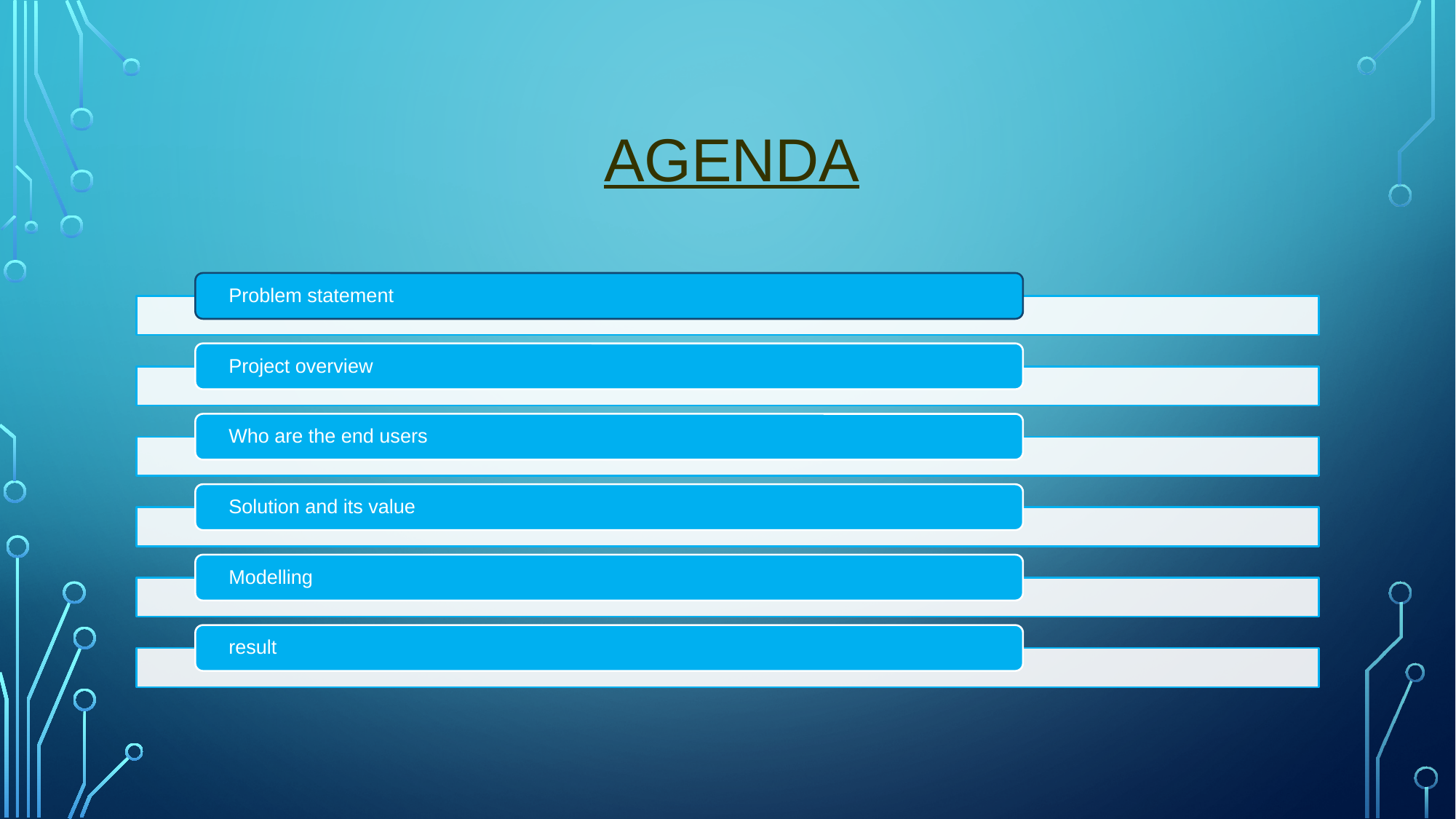

# AGENDA

Problem statement

Project overview

Who are the end users

Solution and its value

Modelling

result